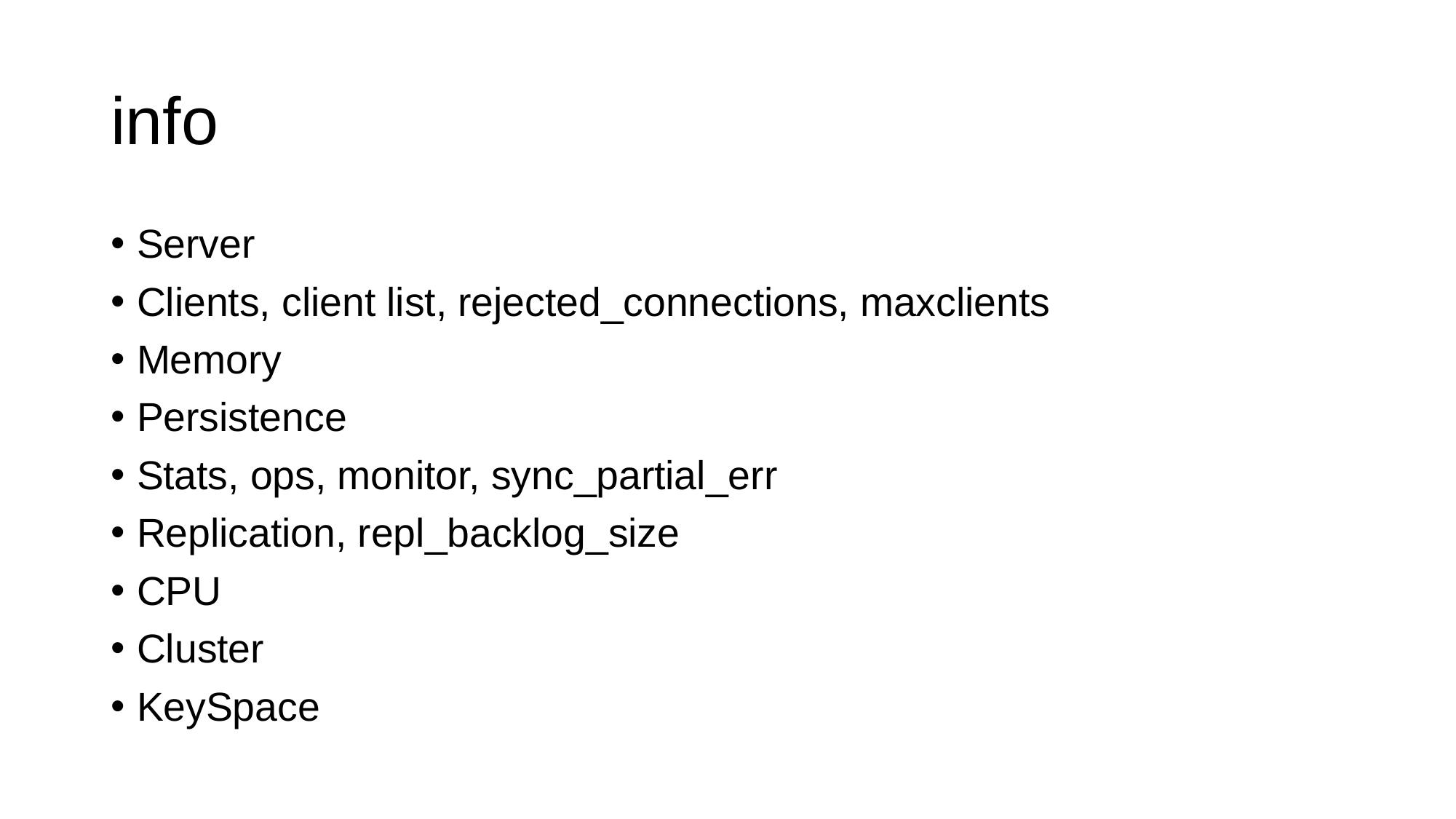

# info
Server
Clients, client list, rejected_connections, maxclients
Memory
Persistence
Stats, ops, monitor, sync_partial_err
Replication, repl_backlog_size
CPU
Cluster
KeySpace